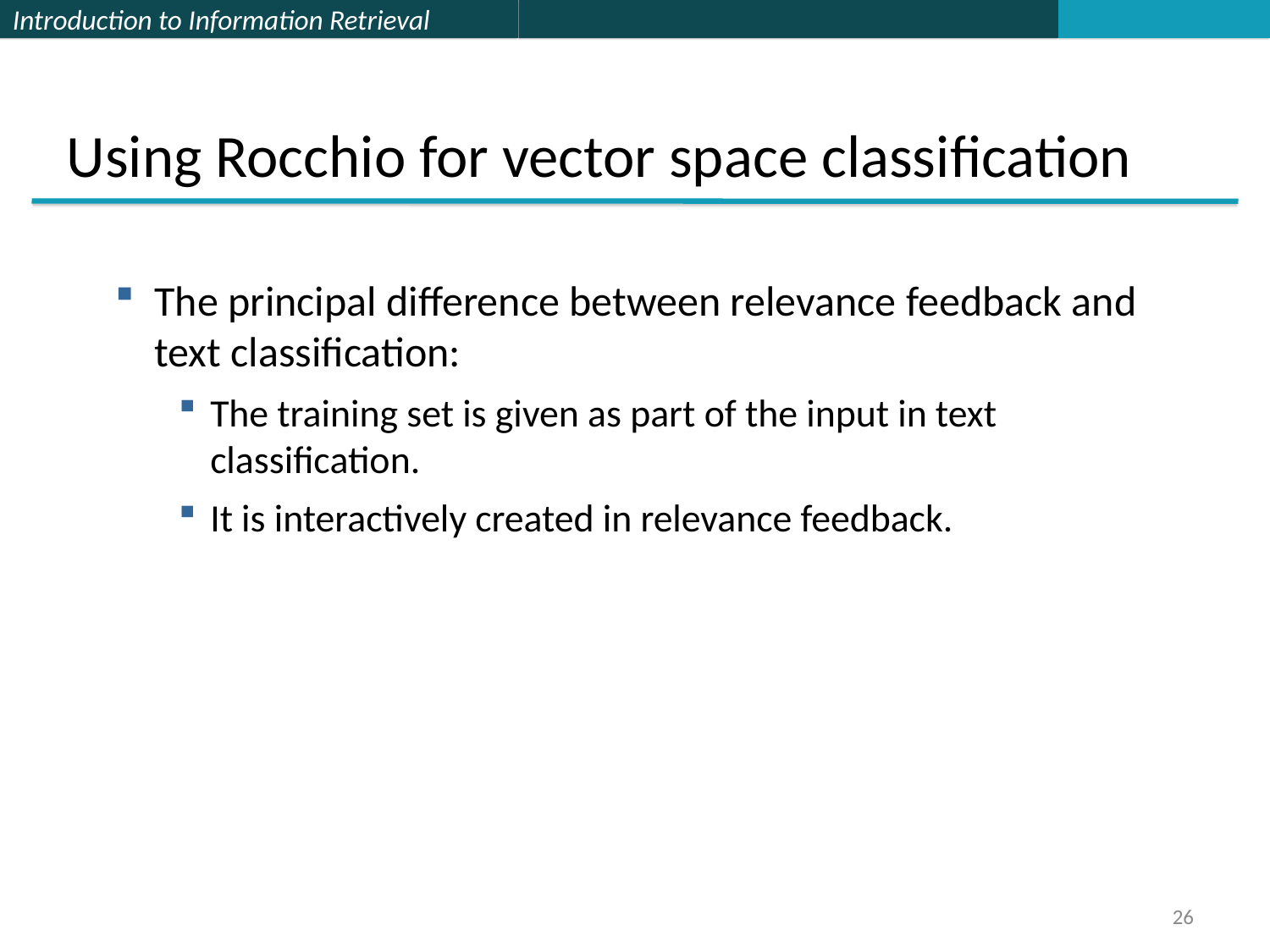

Using Rocchio for vector space classification
The principal difference between relevance feedback and text classification:
The training set is given as part of the input in text classification.
It is interactively created in relevance feedback.
26